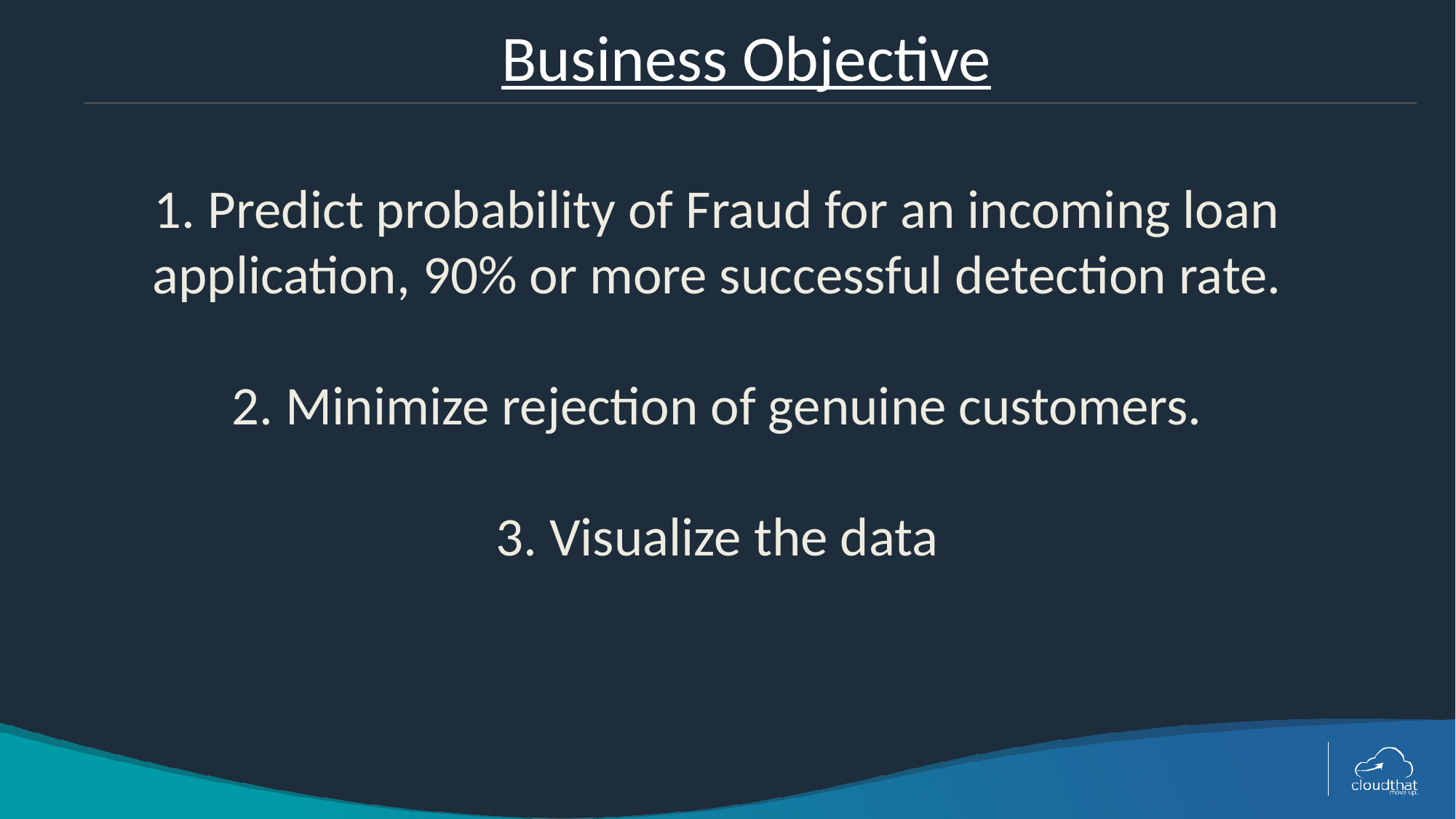

# Business Objective
1. Predict probability of Fraud for an incoming loan application, 90% or more successful detection rate.

2. Minimize rejection of genuine customers.

3. Visualize the data